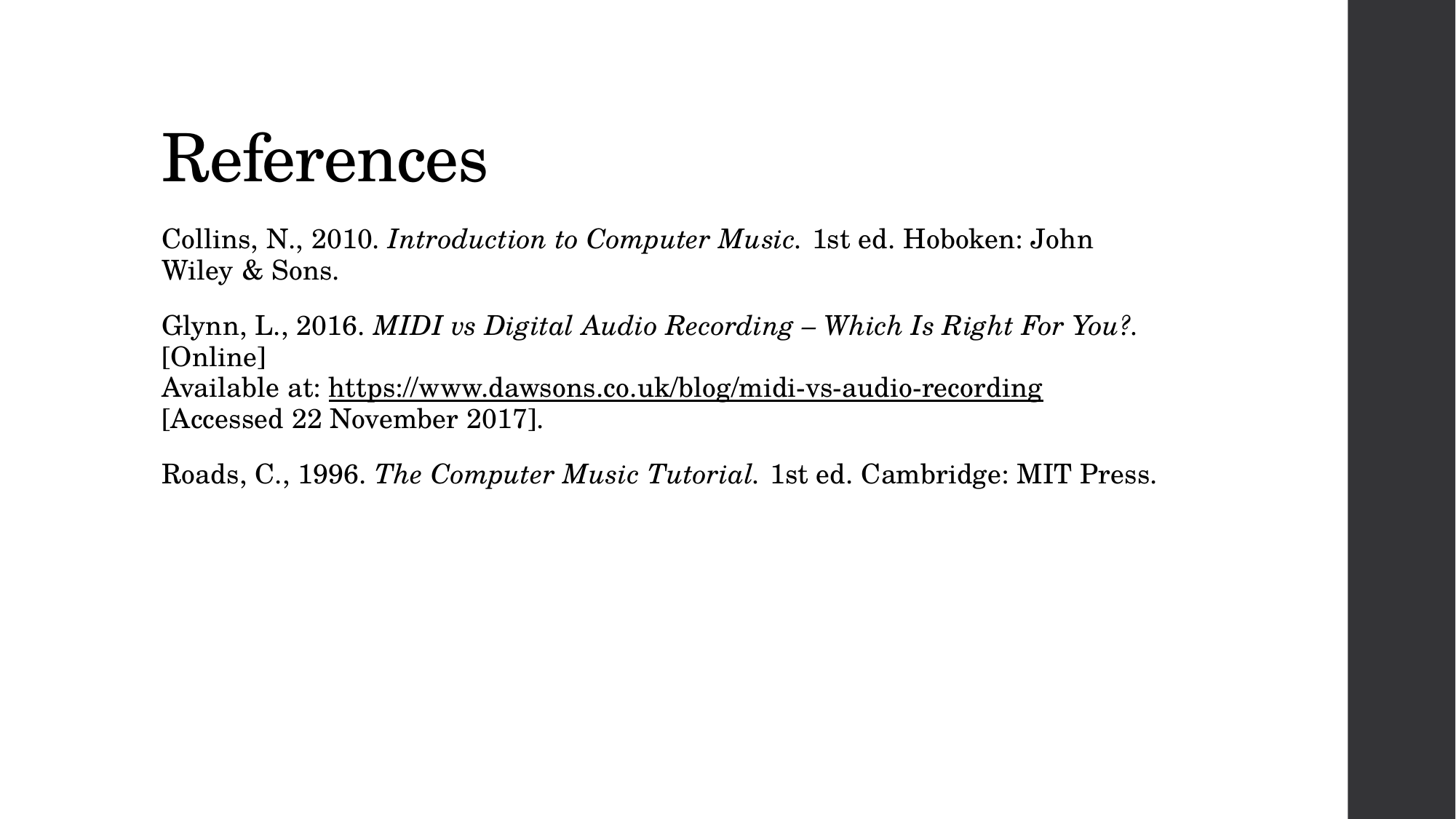

# References
Collins, N., 2010. Introduction to Computer Music. 1st ed. Hoboken: John Wiley & Sons.
Glynn, L., 2016. MIDI vs Digital Audio Recording – Which Is Right For You?. [Online]
Available at: https://www.dawsons.co.uk/blog/midi-vs-audio-recording
[Accessed 22 November 2017].
Roads, C., 1996. The Computer Music Tutorial. 1st ed. Cambridge: MIT Press.